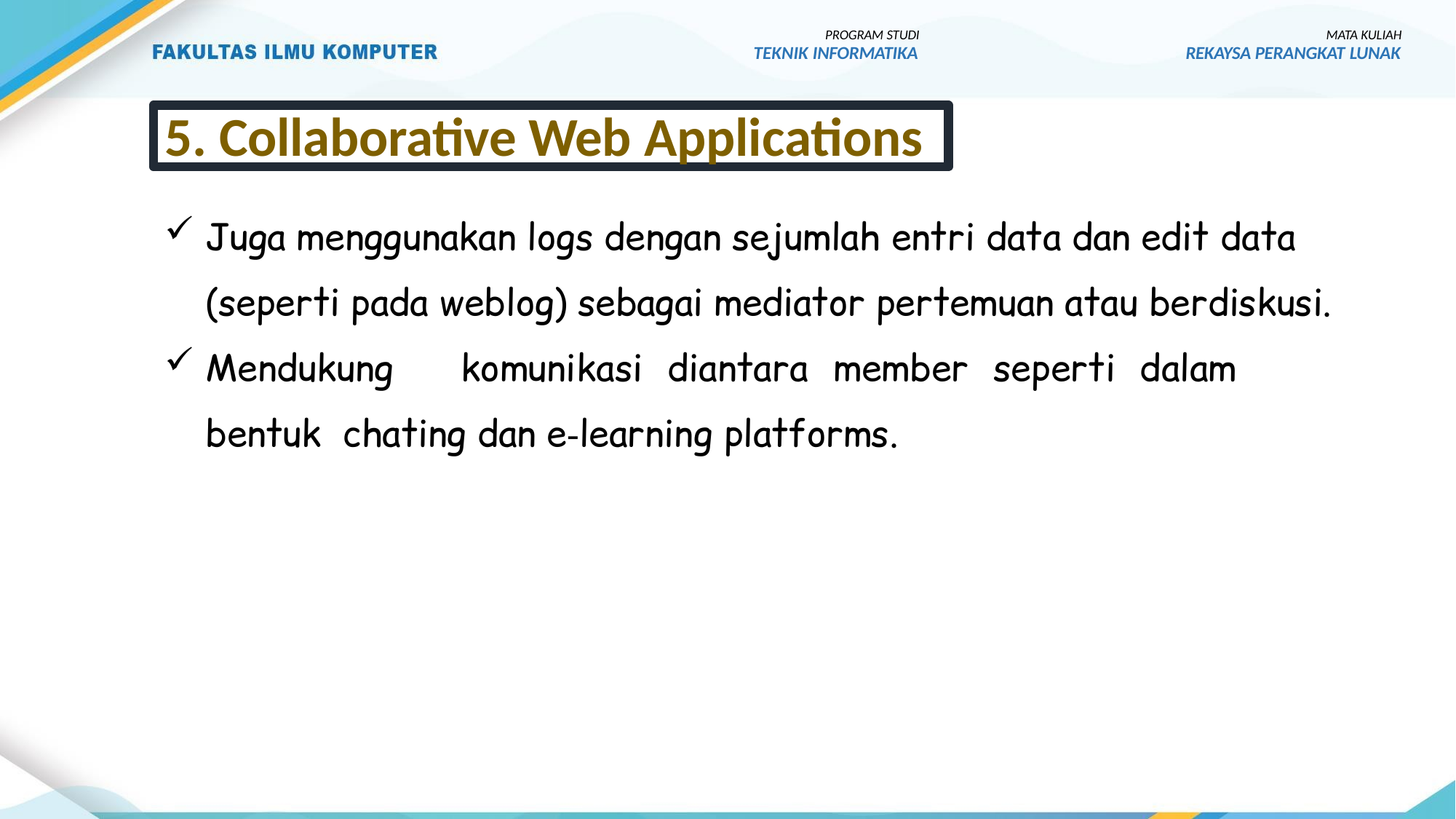

PROGRAM STUDI
TEKNIK INFORMATIKA
MATA KULIAH
REKAYSA PERANGKAT LUNAK
5. Collaborative Web Applications
Juga menggunakan logs dengan sejumlah entri data dan edit data  (seperti pada weblog) sebagai mediator pertemuan atau berdiskusi.
Mendukung	komunikasi	diantara	member	seperti	dalam	bentuk  chating dan e‐learning platforms.